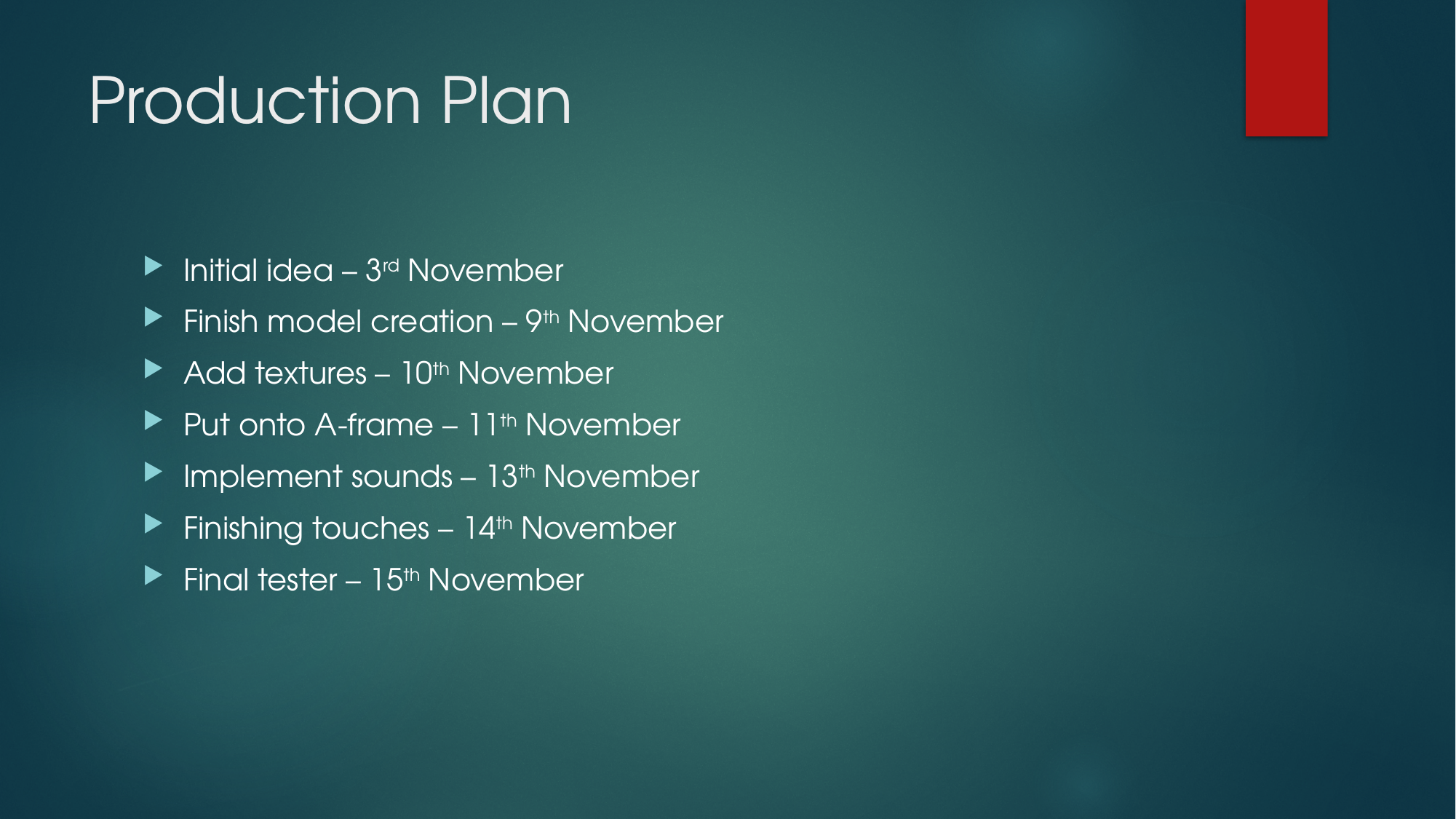

# Production Plan
Initial idea – 3rd November
Finish model creation – 9th November
Add textures – 10th November
Put onto A-frame – 11th November
Implement sounds – 13th November
Finishing touches – 14th November
Final tester – 15th November